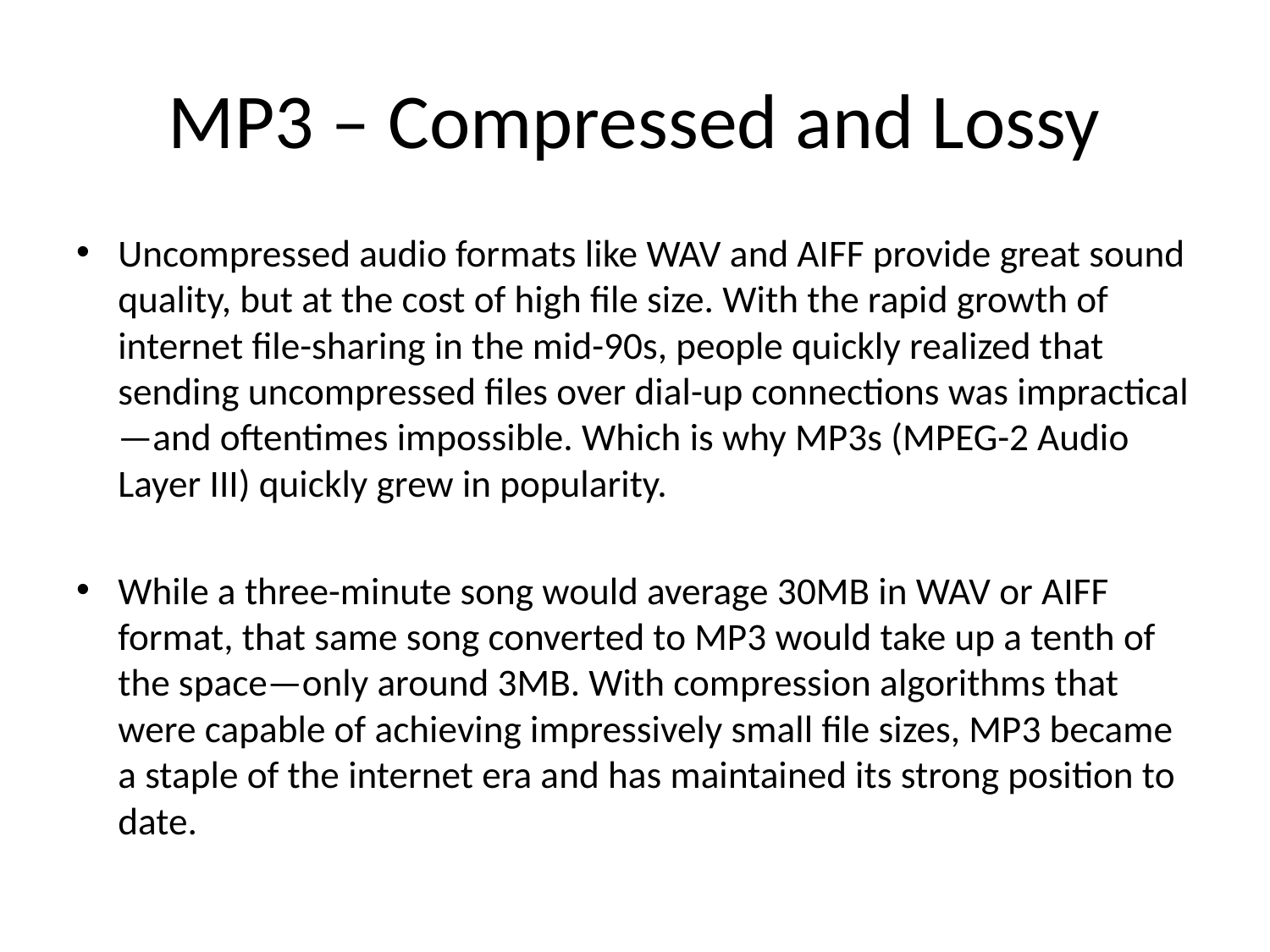

# MP3 – Compressed and Lossy
Uncompressed audio formats like WAV and AIFF provide great sound quality, but at the cost of high file size. With the rapid growth of internet file-sharing in the mid-90s, people quickly realized that sending uncompressed files over dial-up connections was impractical—and oftentimes impossible. Which is why MP3s (MPEG-2 Audio Layer III) quickly grew in popularity.

While a three-minute song would average 30MB in WAV or AIFF format, that same song converted to MP3 would take up a tenth of the space—only around 3MB. With compression algorithms that were capable of achieving impressively small file sizes, MP3 became a staple of the internet era and has maintained its strong position to date.